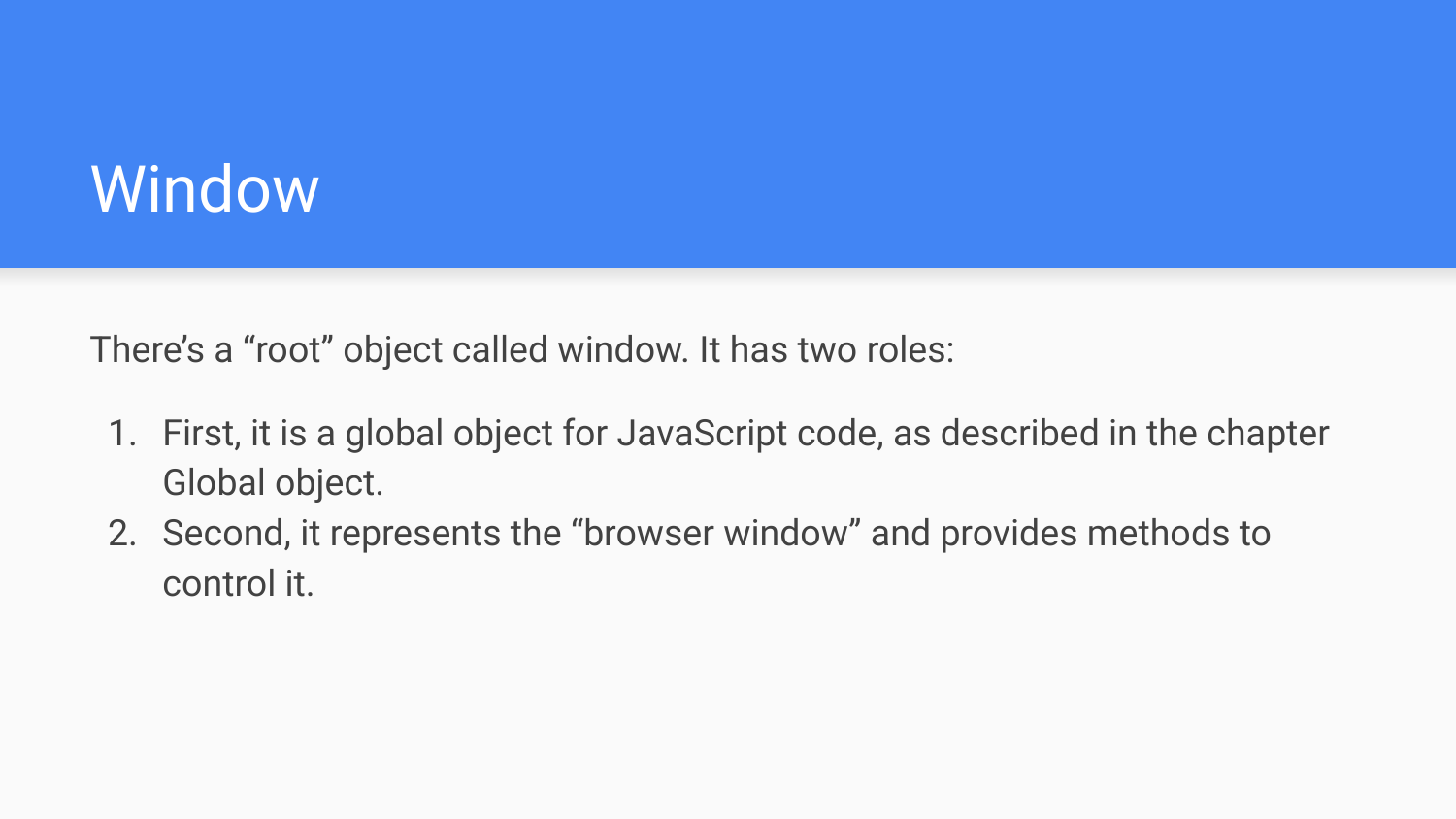

# Window
There’s a “root” object called window. It has two roles:
First, it is a global object for JavaScript code, as described in the chapter Global object.
Second, it represents the “browser window” and provides methods to control it.